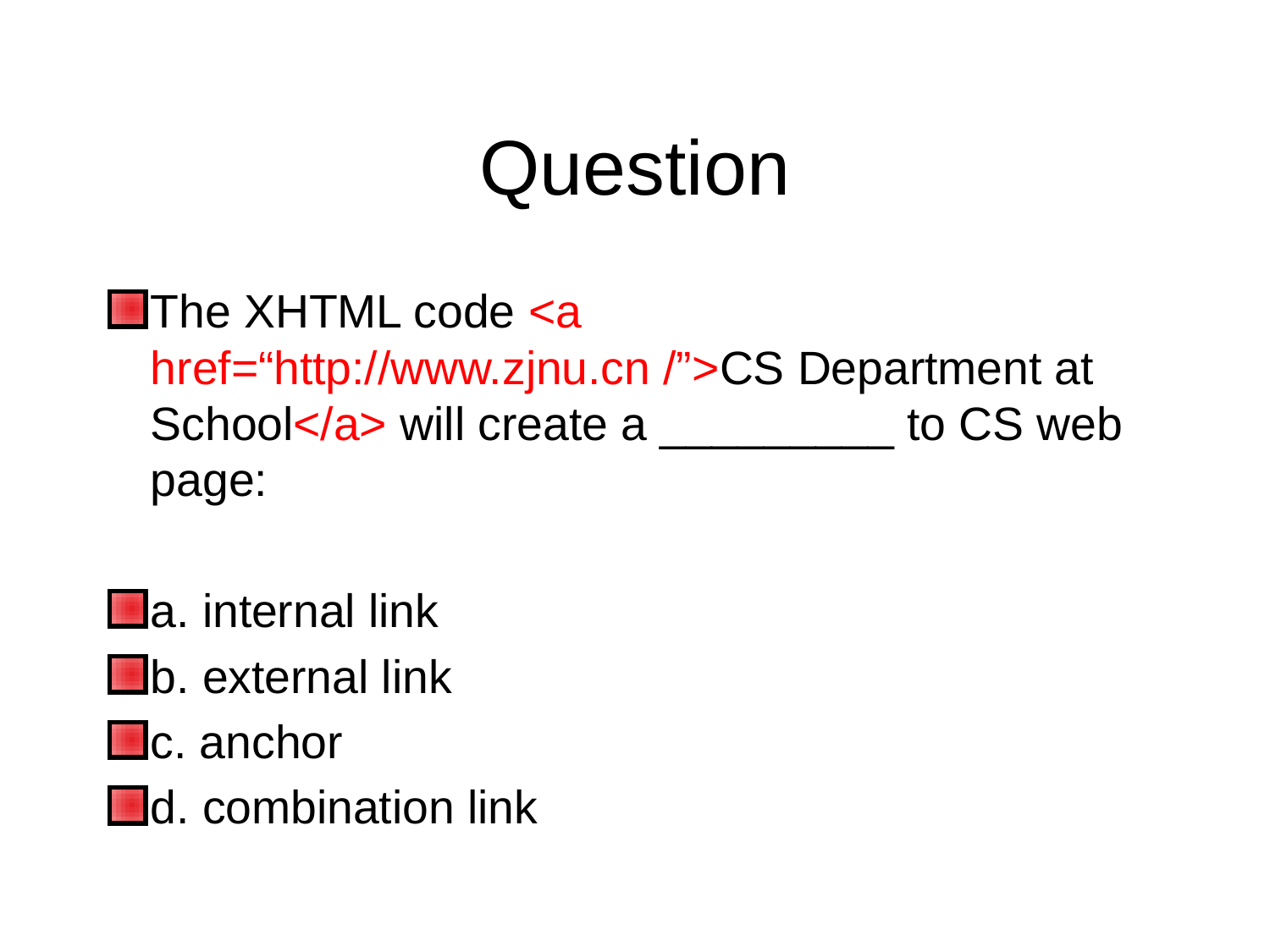

# Question
The XHTML code <a href=“http://www.zjnu.cn /”>CS Department at School</a> will create a _________ to CS web page:

a. internal link
b. external link
c. anchor
d. combination link